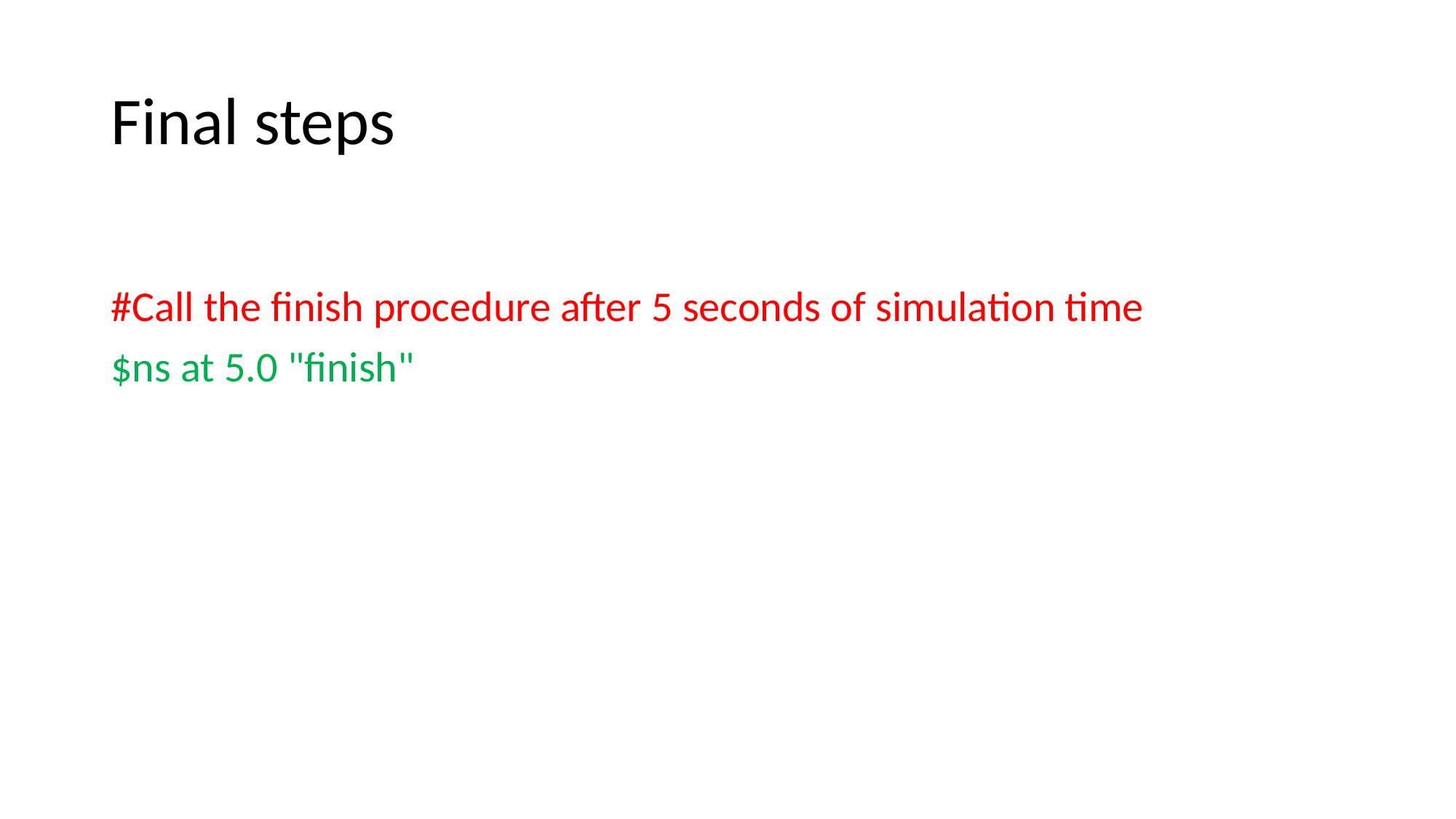

# Final steps

#Call the finish procedure after 5 seconds of simulation time
$ns at 5.0 "finish"